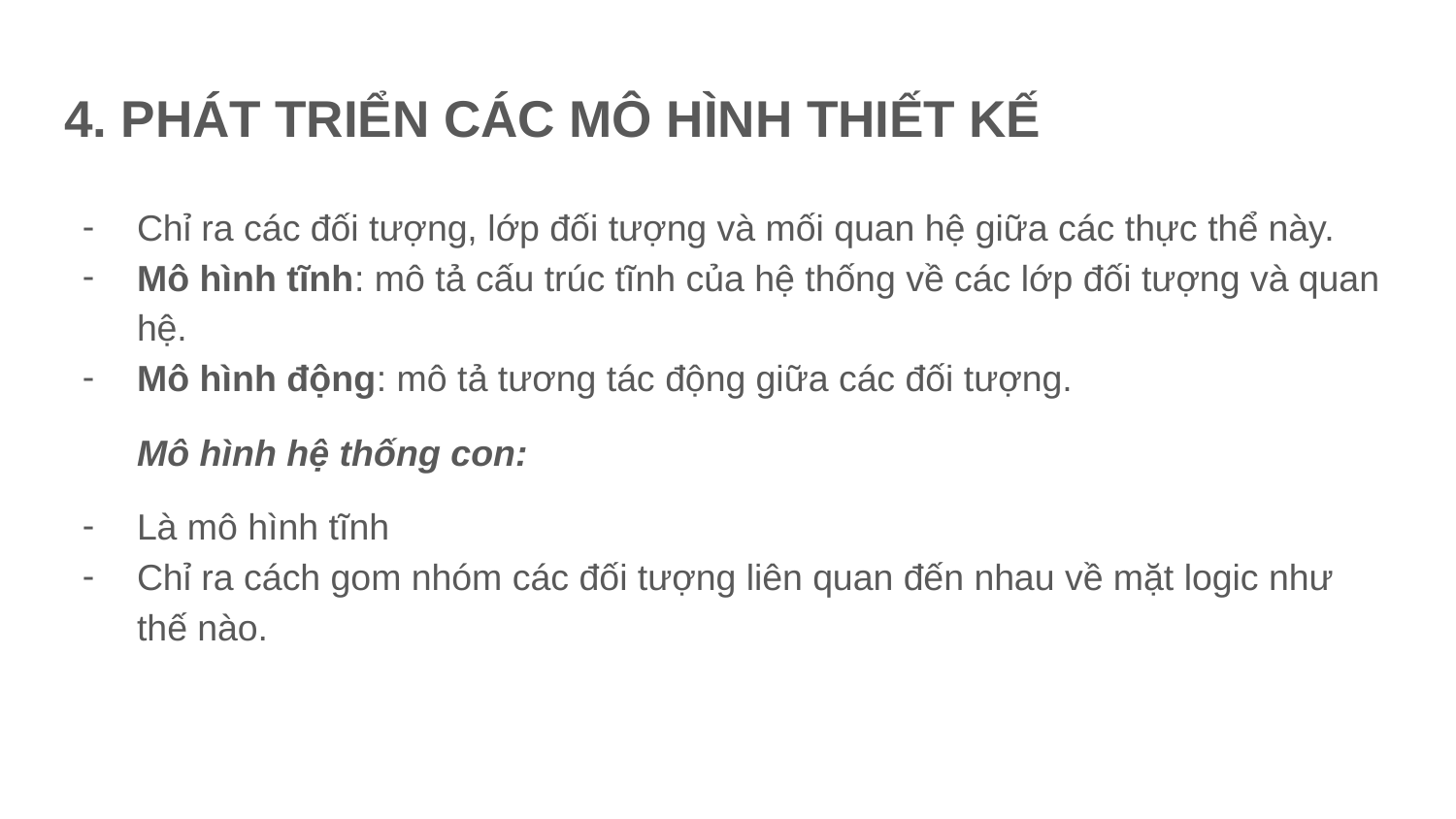

# 4. PHÁT TRIỂN CÁC MÔ HÌNH THIẾT KẾ
Chỉ ra các đối tượng, lớp đối tượng và mối quan hệ giữa các thực thể này.
Mô hình tĩnh: mô tả cấu trúc tĩnh của hệ thống về các lớp đối tượng và quan hệ.
Mô hình động: mô tả tương tác động giữa các đối tượng.
Mô hình hệ thống con:
Là mô hình tĩnh
Chỉ ra cách gom nhóm các đối tượng liên quan đến nhau về mặt logic như thế nào.